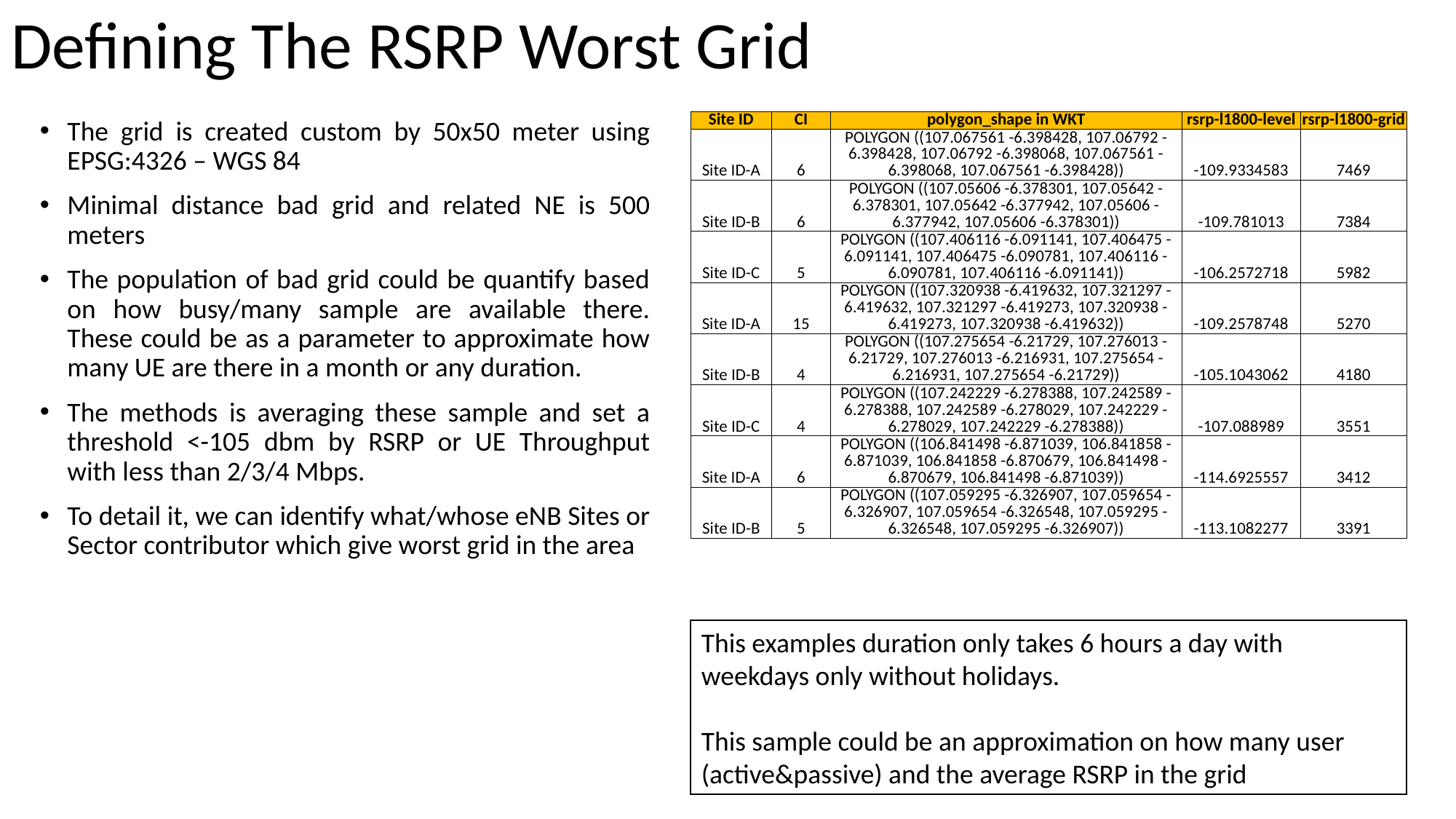

# Defining The RSRP Worst Grid
The grid is created custom by 50x50 meter using EPSG:4326 – WGS 84
Minimal distance bad grid and related NE is 500 meters
The population of bad grid could be quantify based on how busy/many sample are available there. These could be as a parameter to approximate how many UE are there in a month or any duration.
The methods is averaging these sample and set a threshold <-105 dbm by RSRP or UE Throughput with less than 2/3/4 Mbps.
To detail it, we can identify what/whose eNB Sites or Sector contributor which give worst grid in the area

| Site ID | CI | polygon\_shape in WKT | rsrp-l1800-level | rsrp-l1800-grid |
| --- | --- | --- | --- | --- |
| Site ID-A | 6 | POLYGON ((107.067561 -6.398428, 107.06792 -6.398428, 107.06792 -6.398068, 107.067561 -6.398068, 107.067561 -6.398428)) | -109.9334583 | 7469 |
| Site ID-B | 6 | POLYGON ((107.05606 -6.378301, 107.05642 -6.378301, 107.05642 -6.377942, 107.05606 -6.377942, 107.05606 -6.378301)) | -109.781013 | 7384 |
| Site ID-C | 5 | POLYGON ((107.406116 -6.091141, 107.406475 -6.091141, 107.406475 -6.090781, 107.406116 -6.090781, 107.406116 -6.091141)) | -106.2572718 | 5982 |
| Site ID-A | 15 | POLYGON ((107.320938 -6.419632, 107.321297 -6.419632, 107.321297 -6.419273, 107.320938 -6.419273, 107.320938 -6.419632)) | -109.2578748 | 5270 |
| Site ID-B | 4 | POLYGON ((107.275654 -6.21729, 107.276013 -6.21729, 107.276013 -6.216931, 107.275654 -6.216931, 107.275654 -6.21729)) | -105.1043062 | 4180 |
| Site ID-C | 4 | POLYGON ((107.242229 -6.278388, 107.242589 -6.278388, 107.242589 -6.278029, 107.242229 -6.278029, 107.242229 -6.278388)) | -107.088989 | 3551 |
| Site ID-A | 6 | POLYGON ((106.841498 -6.871039, 106.841858 -6.871039, 106.841858 -6.870679, 106.841498 -6.870679, 106.841498 -6.871039)) | -114.6925557 | 3412 |
| Site ID-B | 5 | POLYGON ((107.059295 -6.326907, 107.059654 -6.326907, 107.059654 -6.326548, 107.059295 -6.326548, 107.059295 -6.326907)) | -113.1082277 | 3391 |
This examples duration only takes 6 hours a day with weekdays only without holidays.
This sample could be an approximation on how many user (active&passive) and the average RSRP in the grid